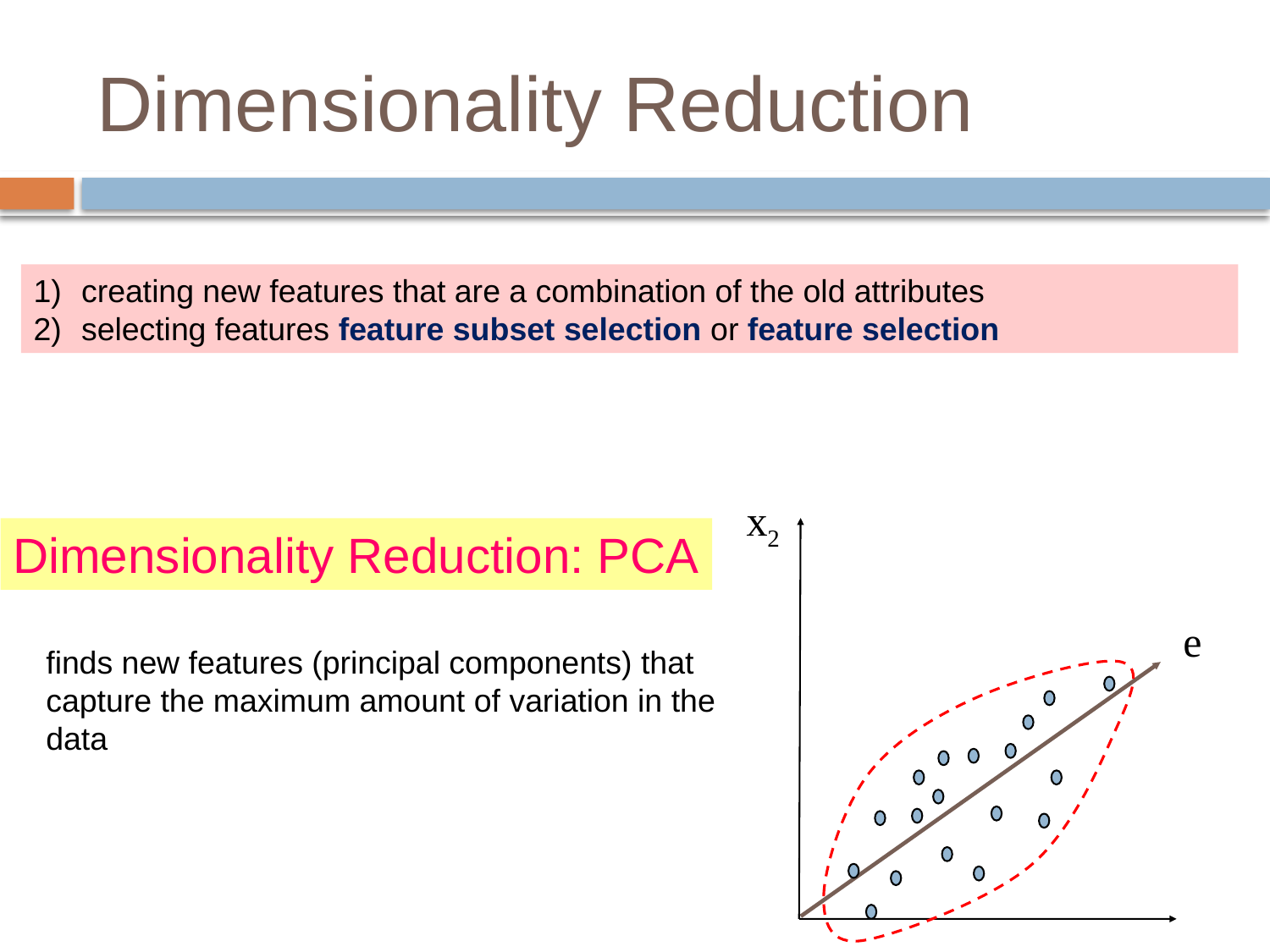

# Dimensionality Reduction
creating new features that are a combination of the old attributes
selecting features feature subset selection or feature selection
x2

e

x1
Dimensionality Reduction: PCA
finds new features (principal components) that
capture the maximum amount of variation in the data